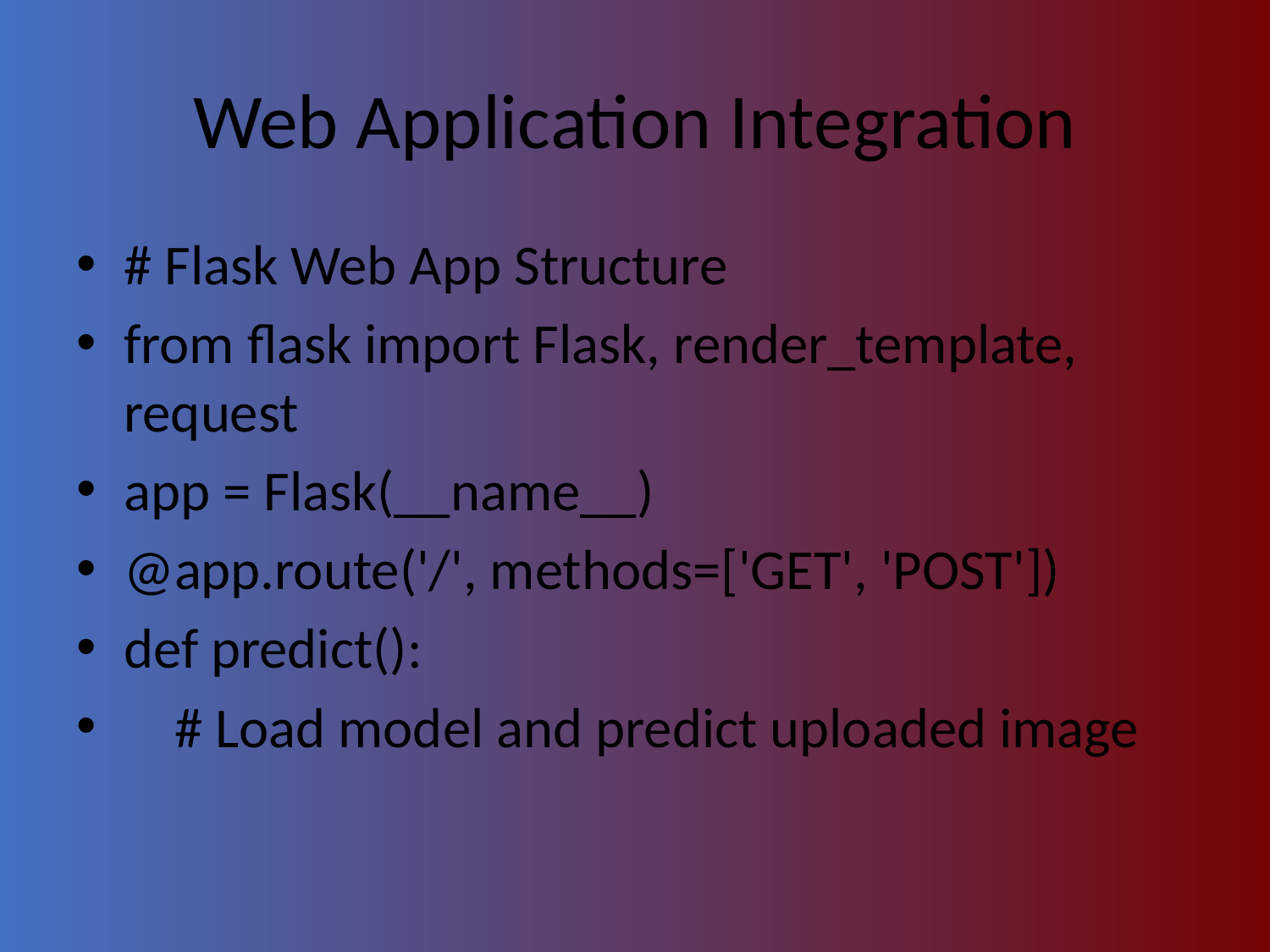

# Web Application Integration
# Flask Web App Structure
from flask import Flask, render_template, request
app = Flask(__name__)
@app.route('/', methods=['GET', 'POST'])
def predict():
    # Load model and predict uploaded image